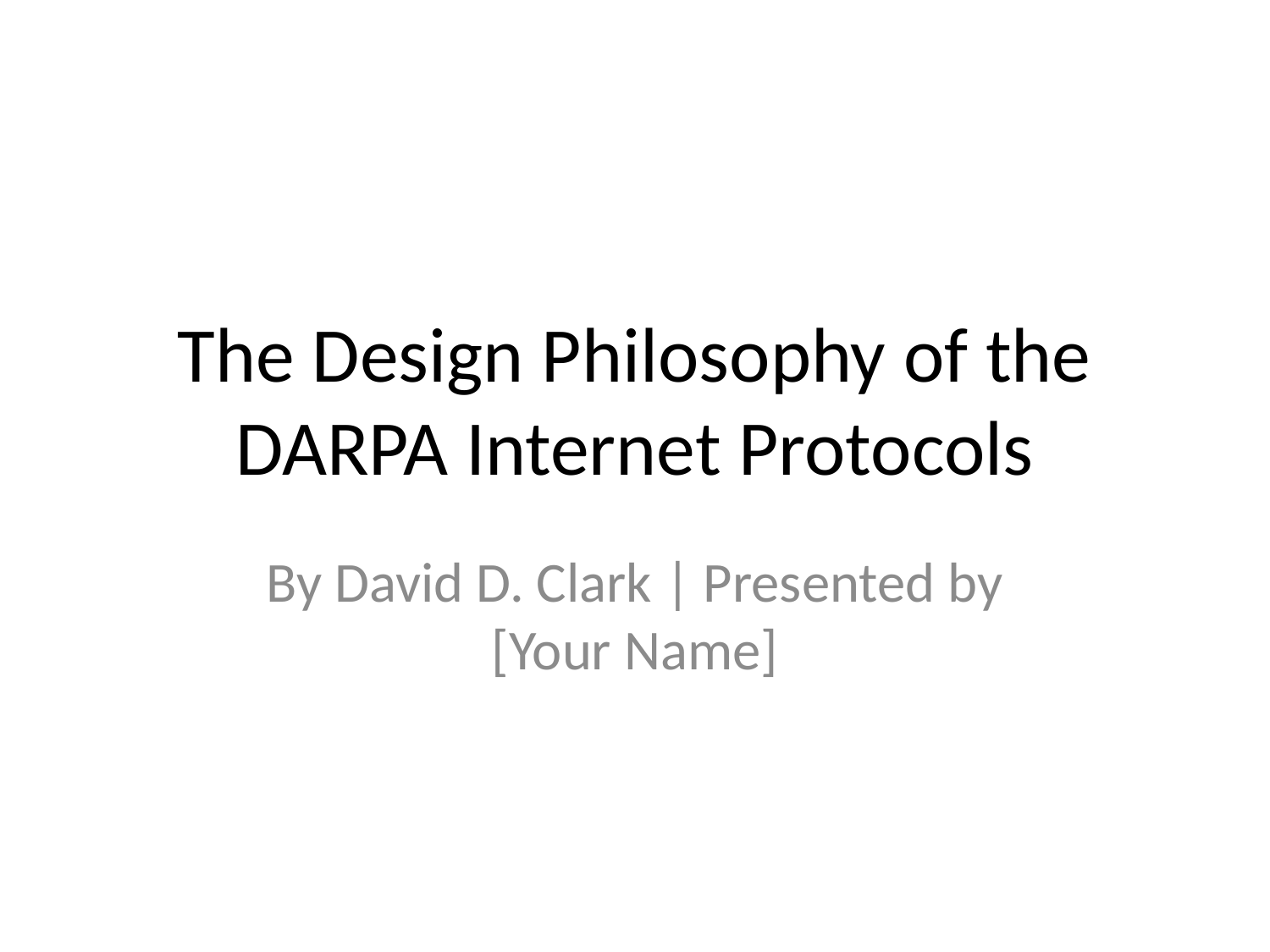

# The Design Philosophy of the DARPA Internet Protocols
By David D. Clark | Presented by [Your Name]